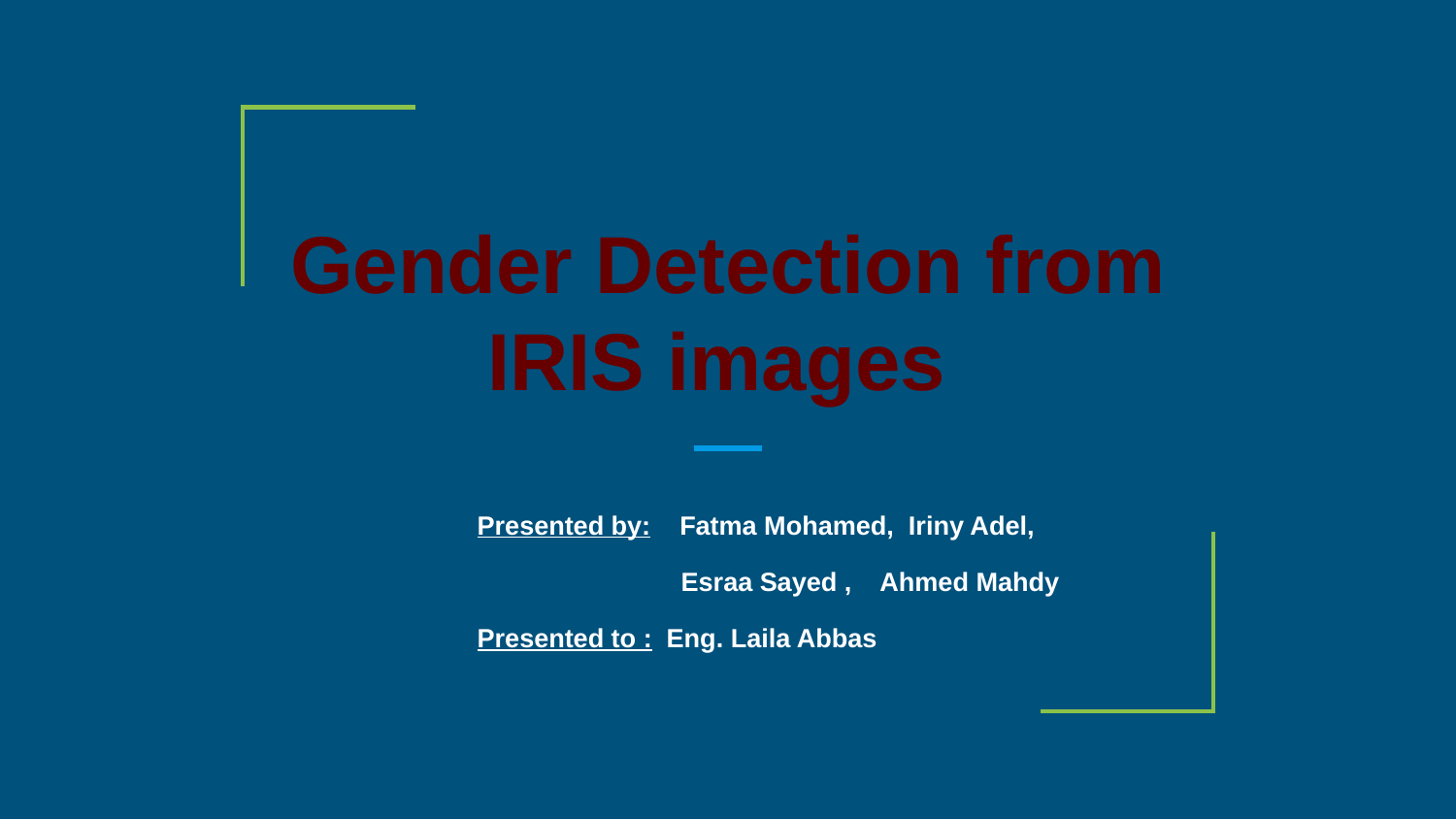

# Gender Detection from IRIS images
Presented by:    Fatma Mohamed,  Iriny Adel,
                  Esraa Sayed ,    Ahmed Mahdy
Presented to :  Eng. Laila Abbas